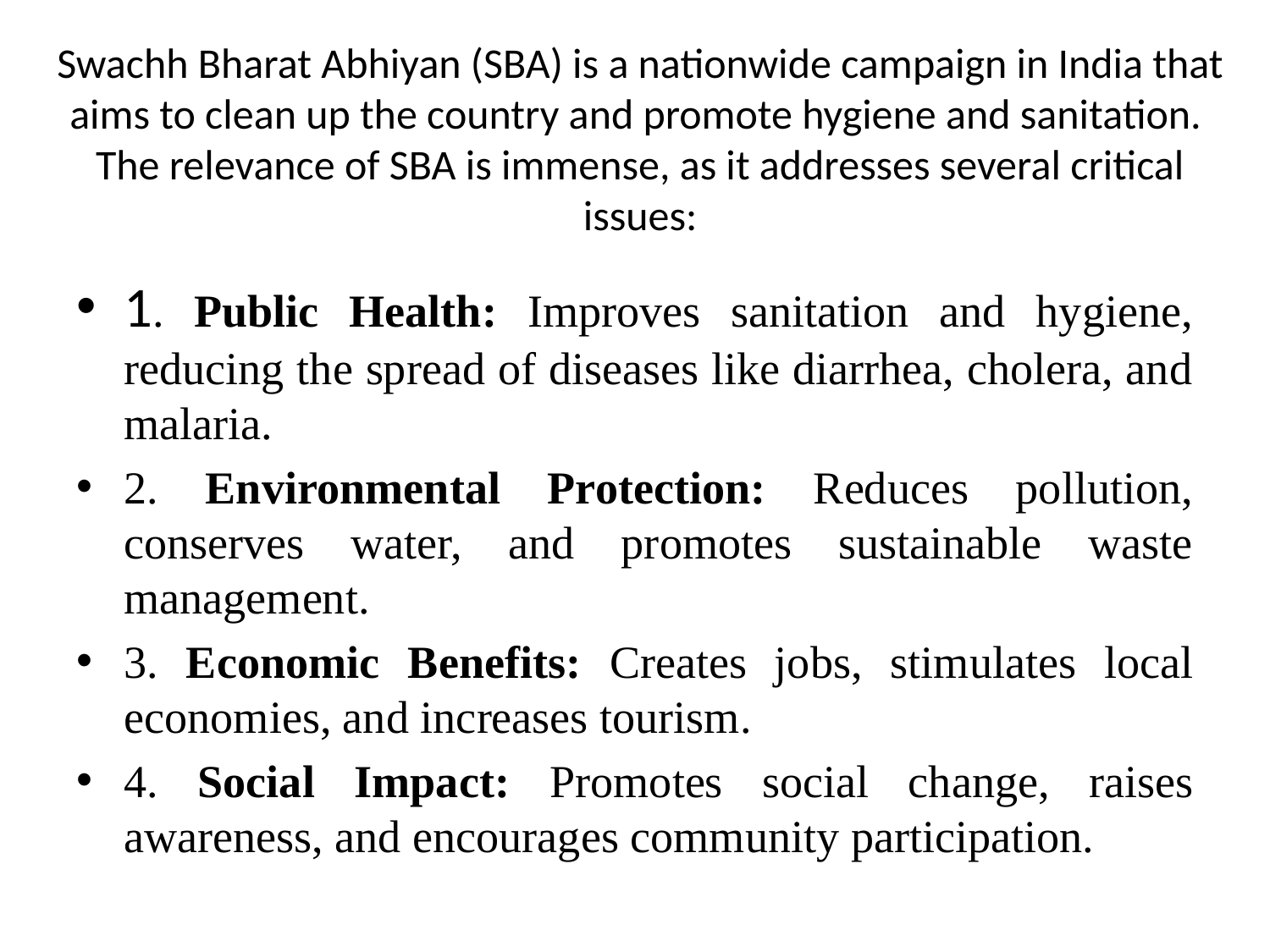

# Swachh Bharat Abhiyan (SBA) is a nationwide campaign in India that aims to clean up the country and promote hygiene and sanitation. The relevance of SBA is immense, as it addresses several critical issues:
1. Public Health: Improves sanitation and hygiene, reducing the spread of diseases like diarrhea, cholera, and malaria.
2. Environmental Protection: Reduces pollution, conserves water, and promotes sustainable waste management.
3. Economic Benefits: Creates jobs, stimulates local economies, and increases tourism.
4. Social Impact: Promotes social change, raises awareness, and encourages community participation.